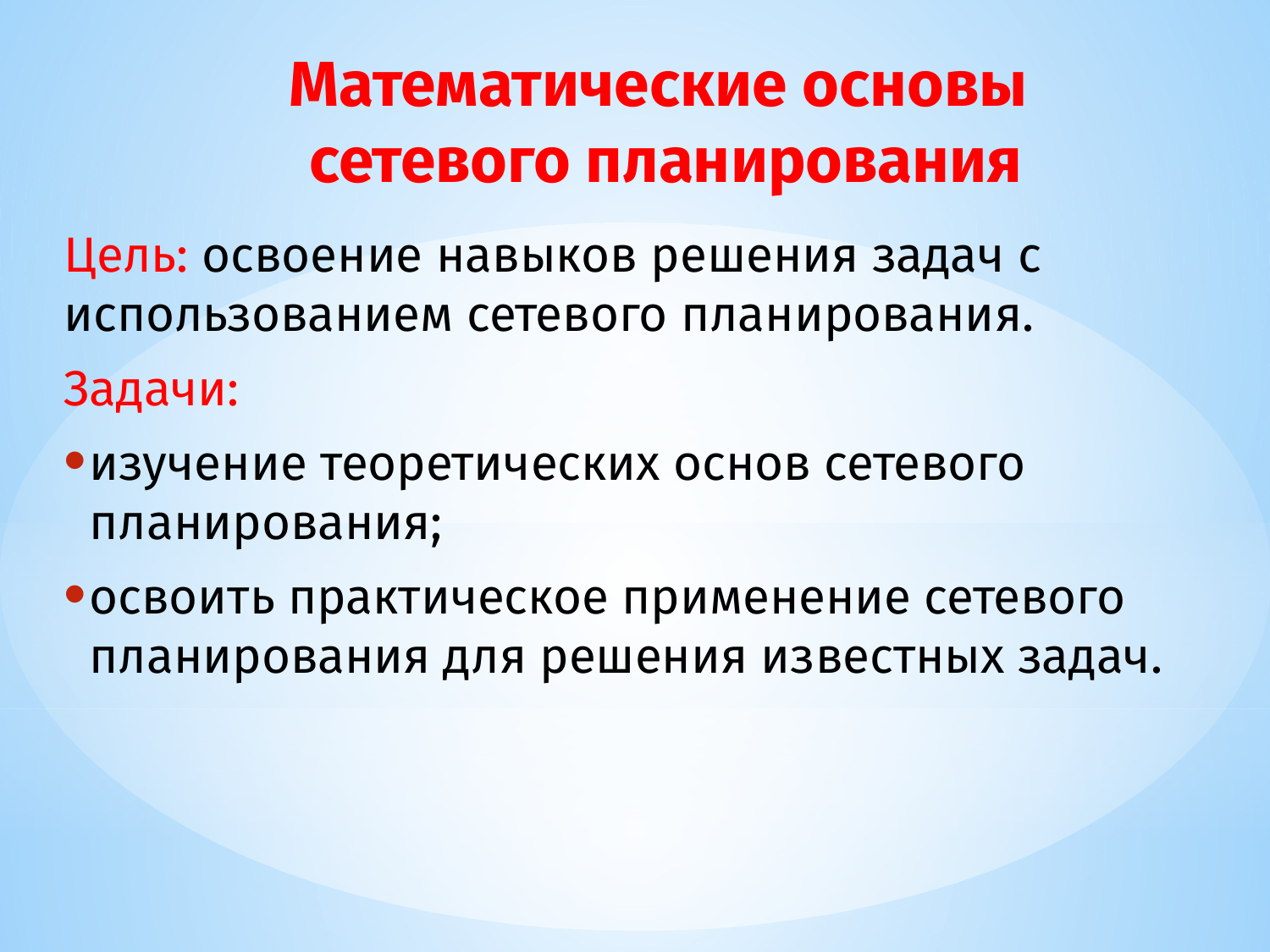

Математические основы
сетевого планирования
Цель: освоение навыков решения задач с использованием сетевого планирования.
Задачи:
изучение теоретических основ сетевого планирования;
освоить практическое применение сетевого планирования для решения известных задач.